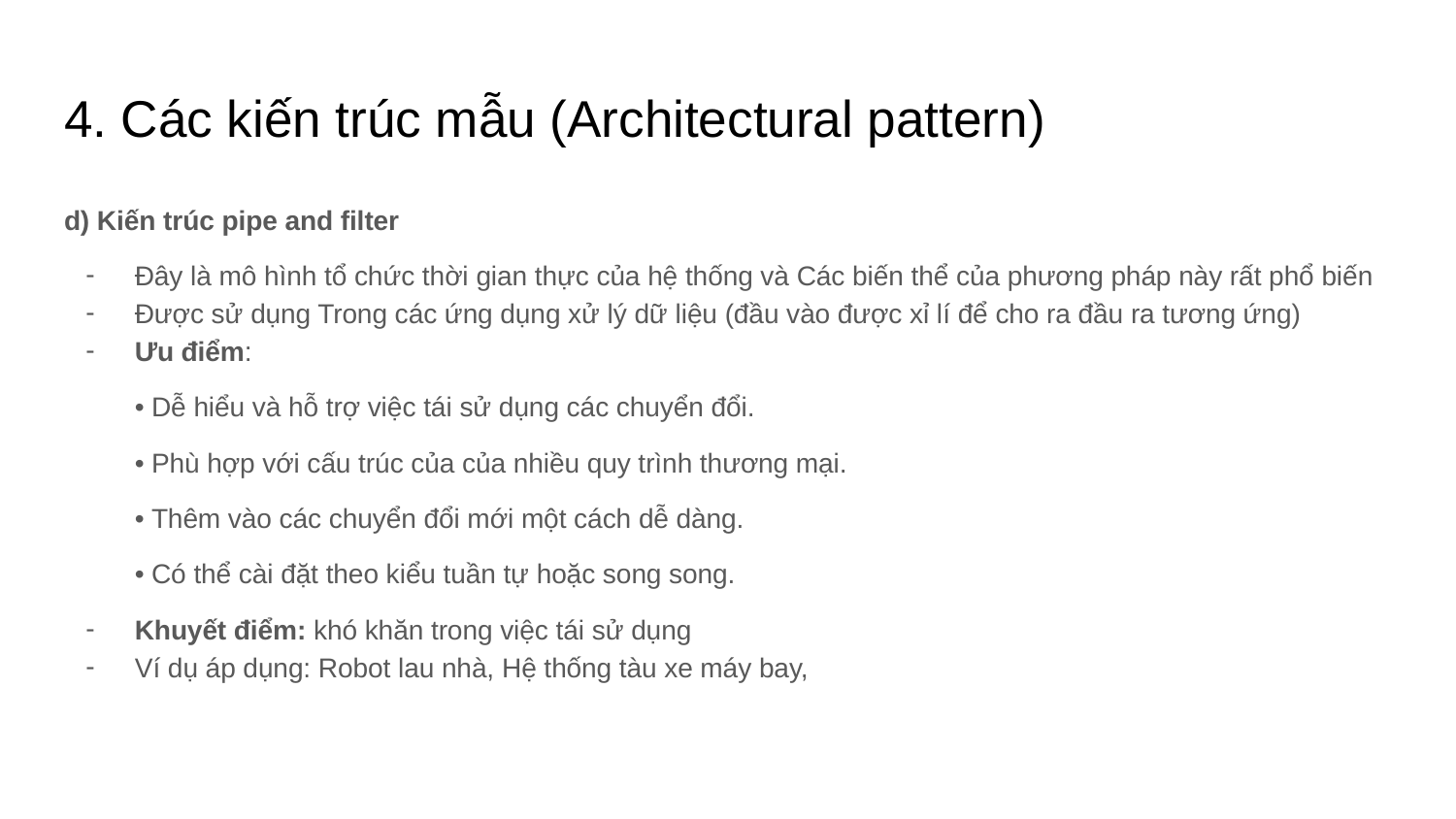

# 4. Các kiến trúc mẫu (Architectural pattern)

d) Kiến trúc pipe and filter
Đây là mô hình tổ chức thời gian thực của hệ thống và Các biến thể của phương pháp này rất phổ biến
Được sử dụng Trong các ứng dụng xử lý dữ liệu (đầu vào được xỉ lí để cho ra đầu ra tương ứng)
Ưu điểm:
• Dễ hiểu và hỗ trợ việc tái sử dụng các chuyển đổi.
• Phù hợp với cấu trúc của của nhiều quy trình thương mại.
• Thêm vào các chuyển đổi mới một cách dễ dàng.
• Có thể cài đặt theo kiểu tuần tự hoặc song song.
Khuyết điểm: khó khăn trong việc tái sử dụng
Ví dụ áp dụng: Robot lau nhà, Hệ thống tàu xe máy bay,